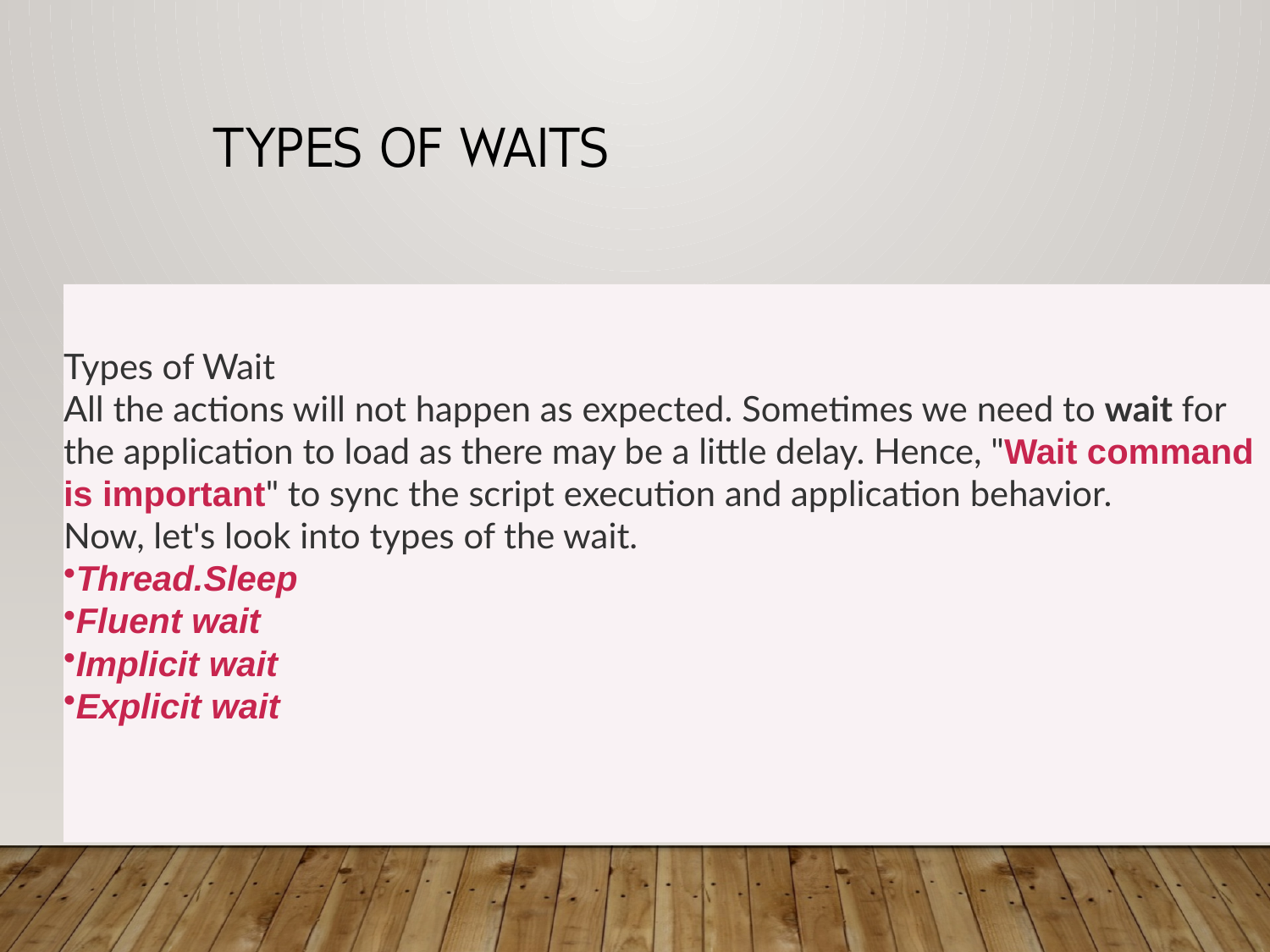

# Types of Waits
Types of Wait
All the actions will not happen as expected. Sometimes we need to wait for the application to load as there may be a little delay. Hence, "Wait command is important" to sync the script execution and application behavior.
Now, let's look into types of the wait.
Thread.Sleep
Fluent wait
Implicit wait
Explicit wait